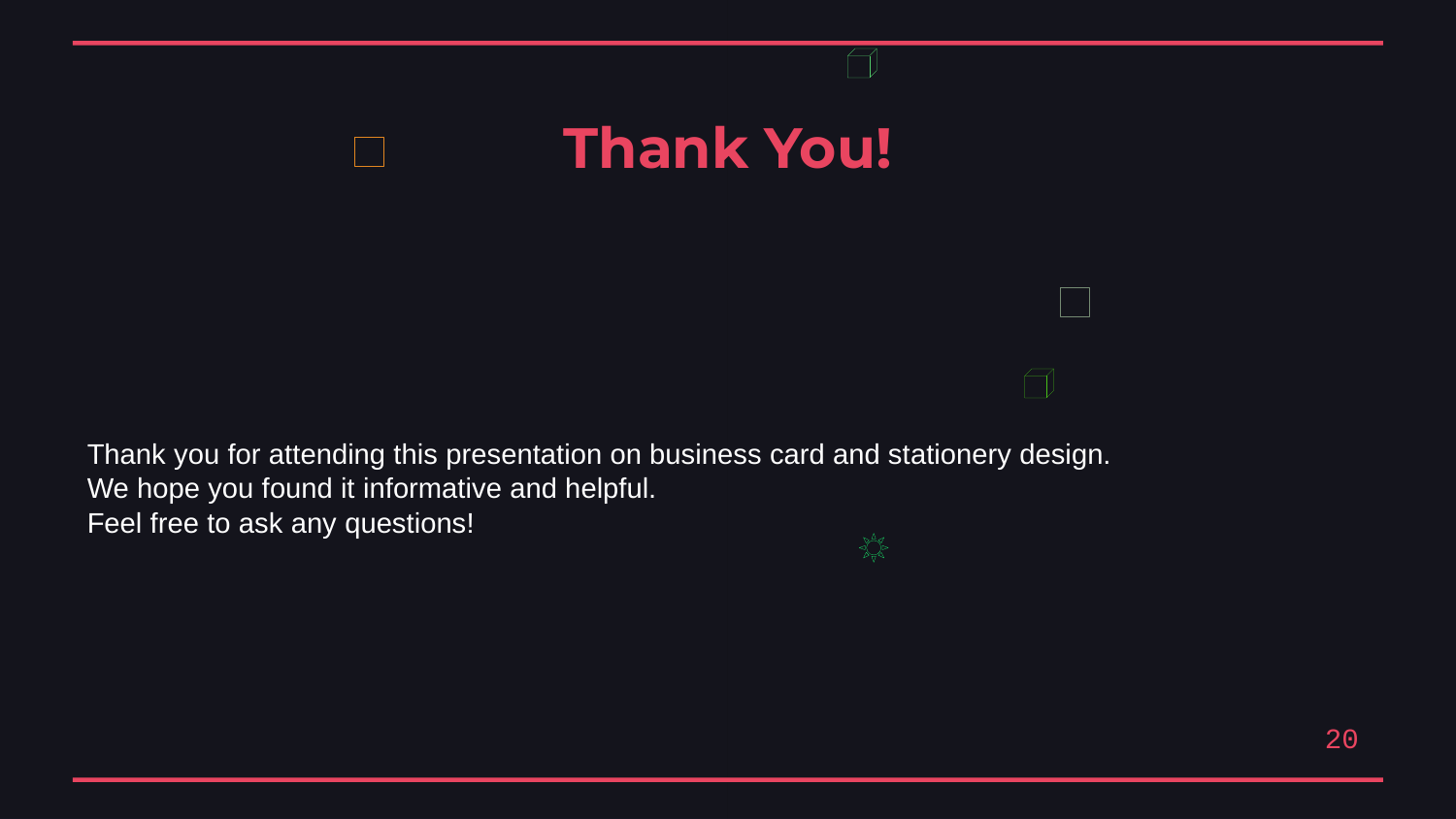

Thank You!

Thank you for attending this presentation on business card and stationery design.
We hope you found it informative and helpful.
Feel free to ask any questions!

20